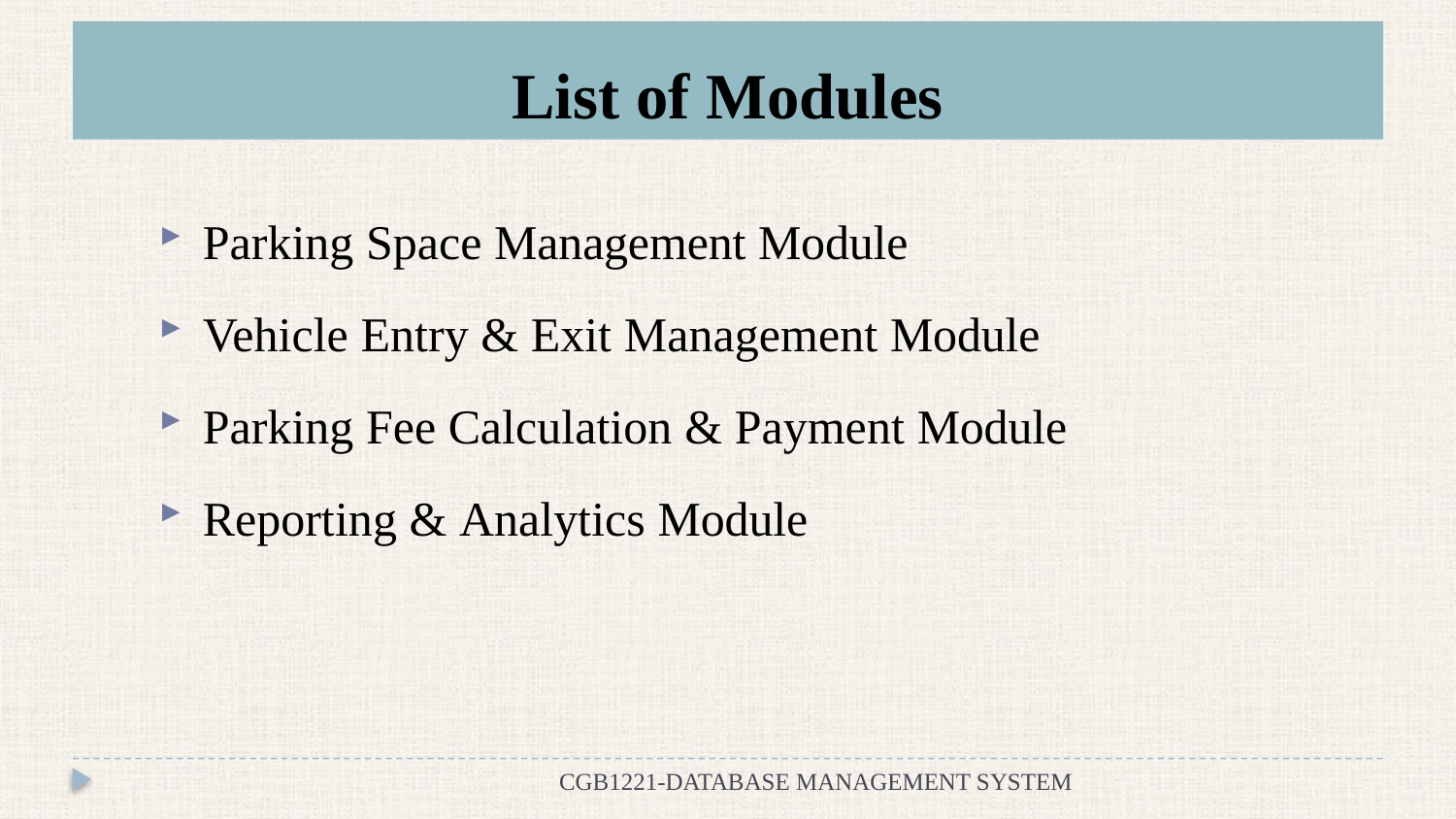

# List of Modules
Parking Space Management Module
Vehicle Entry & Exit Management Module
Parking Fee Calculation & Payment Module
Reporting & Analytics Module

6
CGB1221-DATABASE MANAGEMENT SYSTEM